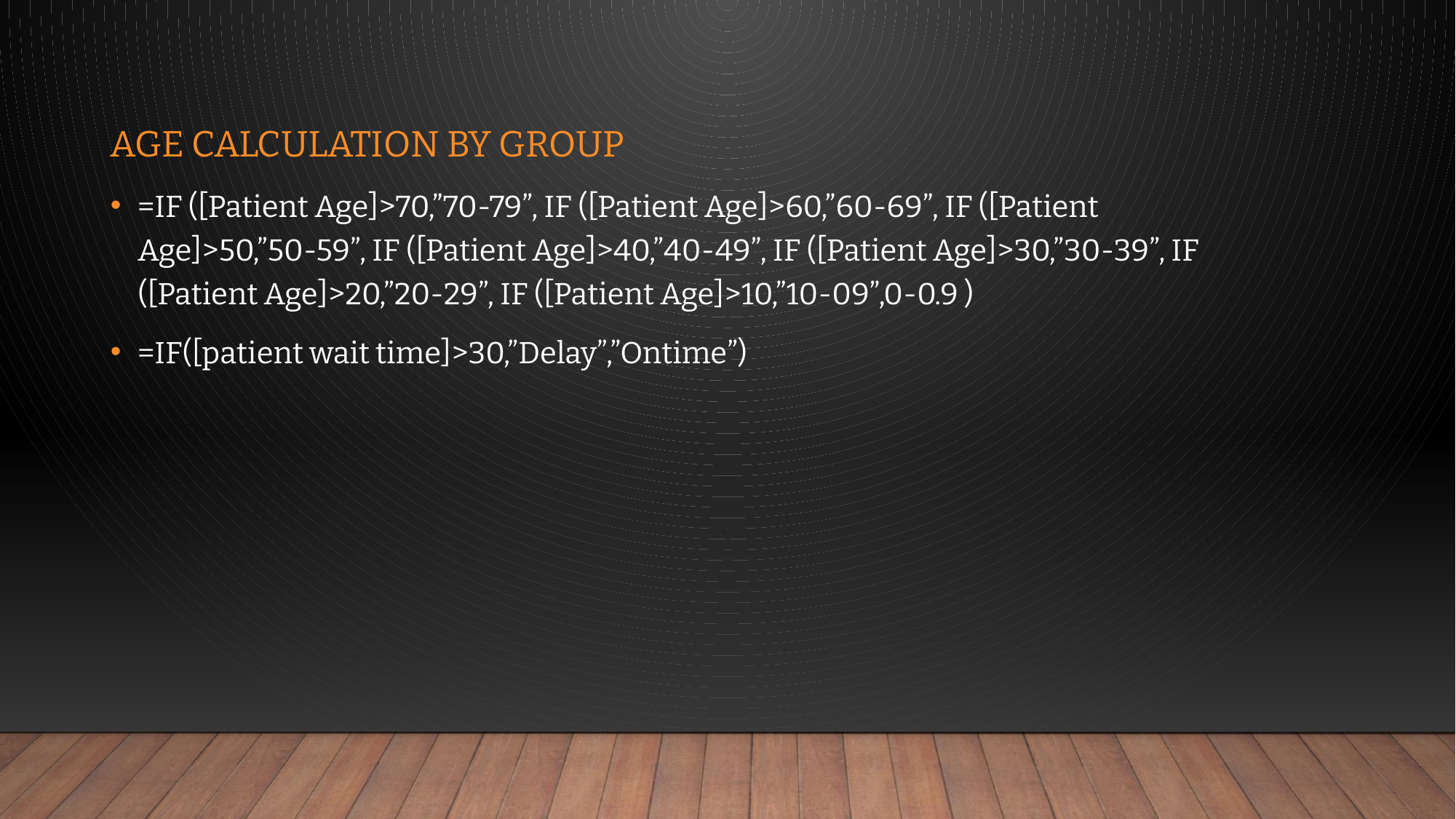

# Age calculation by group
=IF ([Patient Age]>70,”70-79”, IF ([Patient Age]>60,”60-69”, IF ([Patient Age]>50,”50-59”, IF ([Patient Age]>40,”40-49”, IF ([Patient Age]>30,”30-39”, IF ([Patient Age]>20,”20-29”, IF ([Patient Age]>10,”10-09”,0-0.9 )
=IF([patient wait time]>30,”Delay”,”Ontime”)